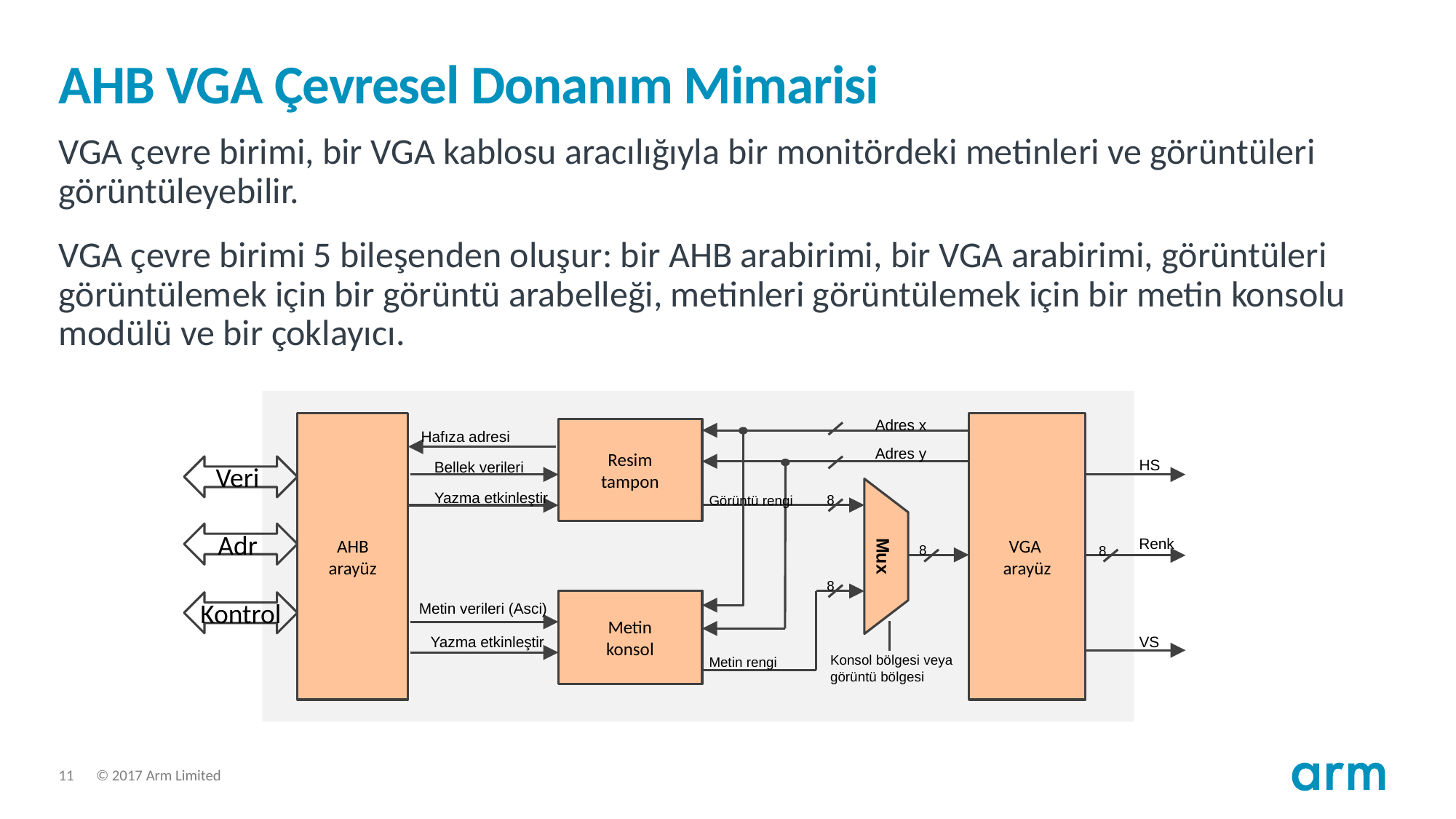

# AHB VGA Çevresel Donanım Mimarisi
VGA çevre birimi, bir VGA kablosu aracılığıyla bir monitördeki metinleri ve görüntüleri görüntüleyebilir.
VGA çevre birimi 5 bileşenden oluşur: bir AHB arabirimi, bir VGA arabirimi, görüntüleri görüntülemek için bir görüntü arabelleği, metinleri görüntülemek için bir metin konsolu modülü ve bir çoklayıcı.

Adres x
AHB
arayüz
VGA
arayüz
Resim
tampon
Hafıza adresi

Adres y
HS
Bellek verileri
Veri

Yazma etkinleştir
8
Görüntü rengi
Adr
Renk

8
8
Mux
8
Metin
konsol
Kontrol
Metin verileri (Asci)
VS
Yazma etkinleştir
Konsol bölgesi veya görüntü bölgesi
Metin rengi